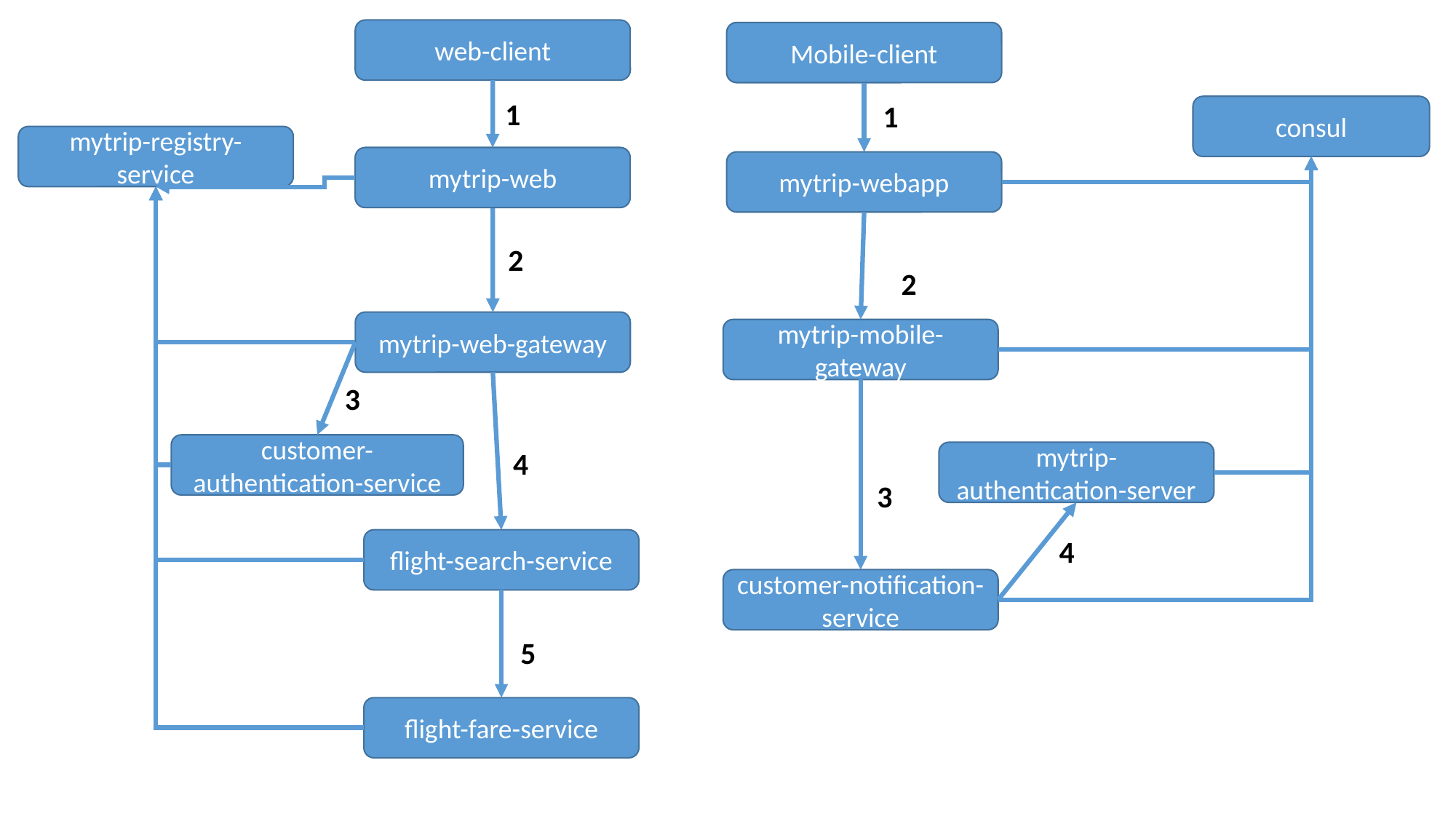

web-client
Mobile-client
1
1
consul
mytrip-registry-service
mytrip-web
mytrip-webapp
2
2
mytrip-web-gateway
mytrip-mobile-gateway
3
customer-authentication-service
4
mytrip-authentication-server
3
4
flight-search-service
customer-notification-service
5
flight-fare-service